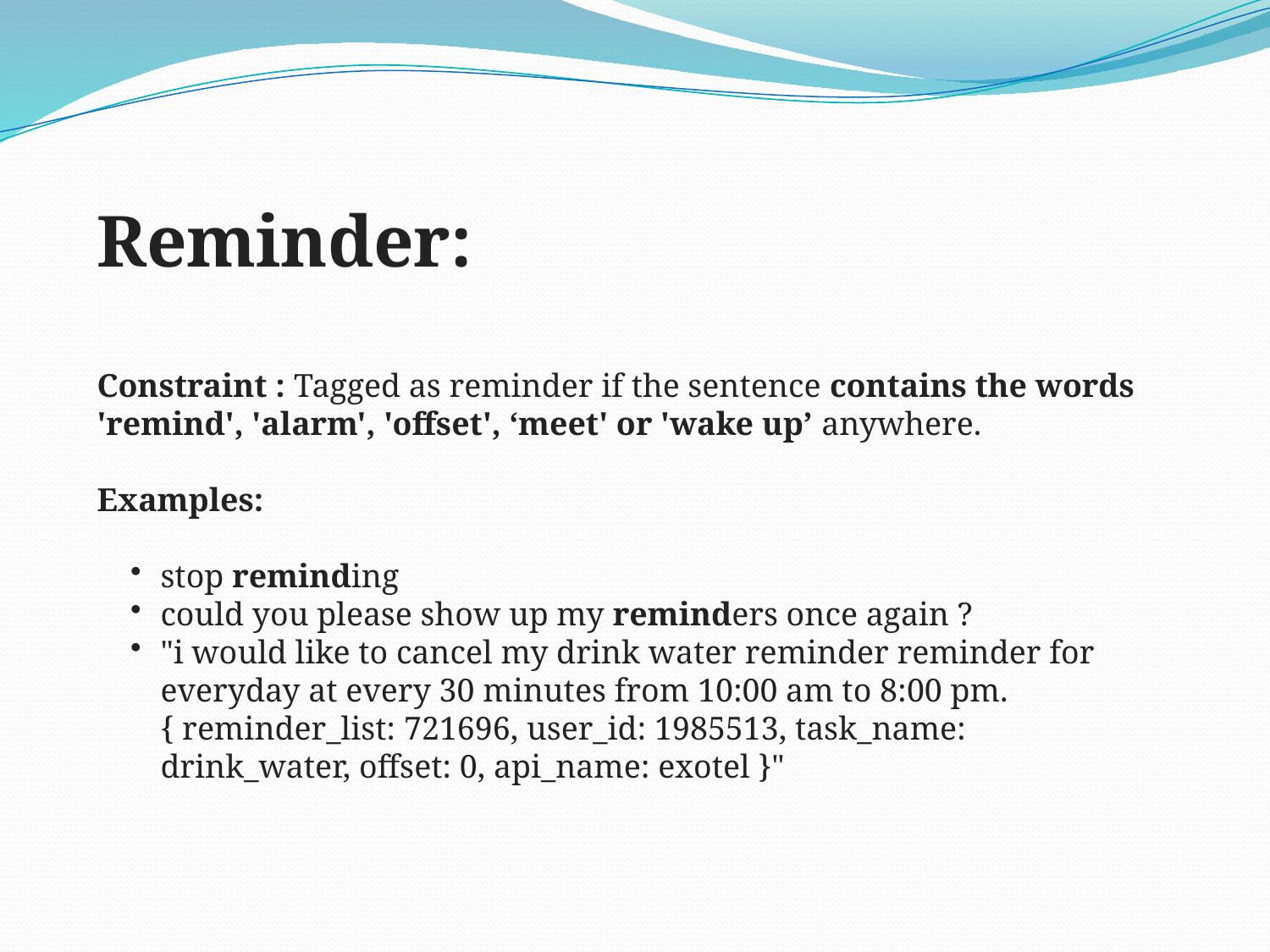

Reminder:

Constraint : Tagged as reminder if the sentence contains the words 'remind', 'alarm', 'offset', ‘meet' or 'wake up’ anywhere.

Examples:

stop reminding
could you please show up my reminders once again ?
"i would like to cancel my drink water reminder reminder for everyday at every 30 minutes from 10:00 am to 8:00 pm. { reminder_list: 721696, user_id: 1985513, task_name: drink_water, offset: 0, api_name: exotel }"